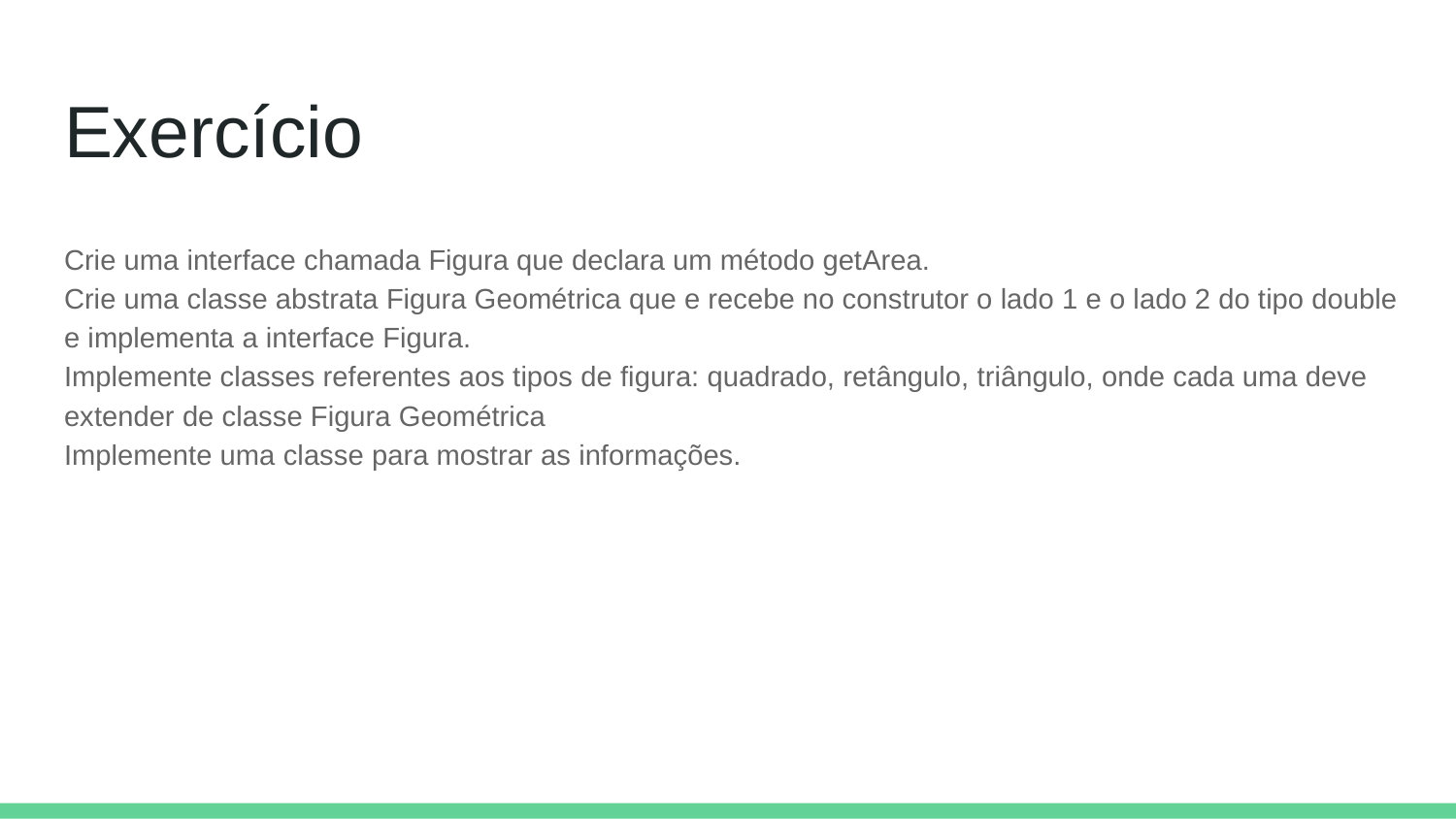

# Exercício
Crie uma interface chamada Figura que declara um método getArea.
Crie uma classe abstrata Figura Geométrica que e recebe no construtor o lado 1 e o lado 2 do tipo double e implementa a interface Figura.
Implemente classes referentes aos tipos de figura: quadrado, retângulo, triângulo, onde cada uma deve extender de classe Figura Geométrica
Implemente uma classe para mostrar as informações.